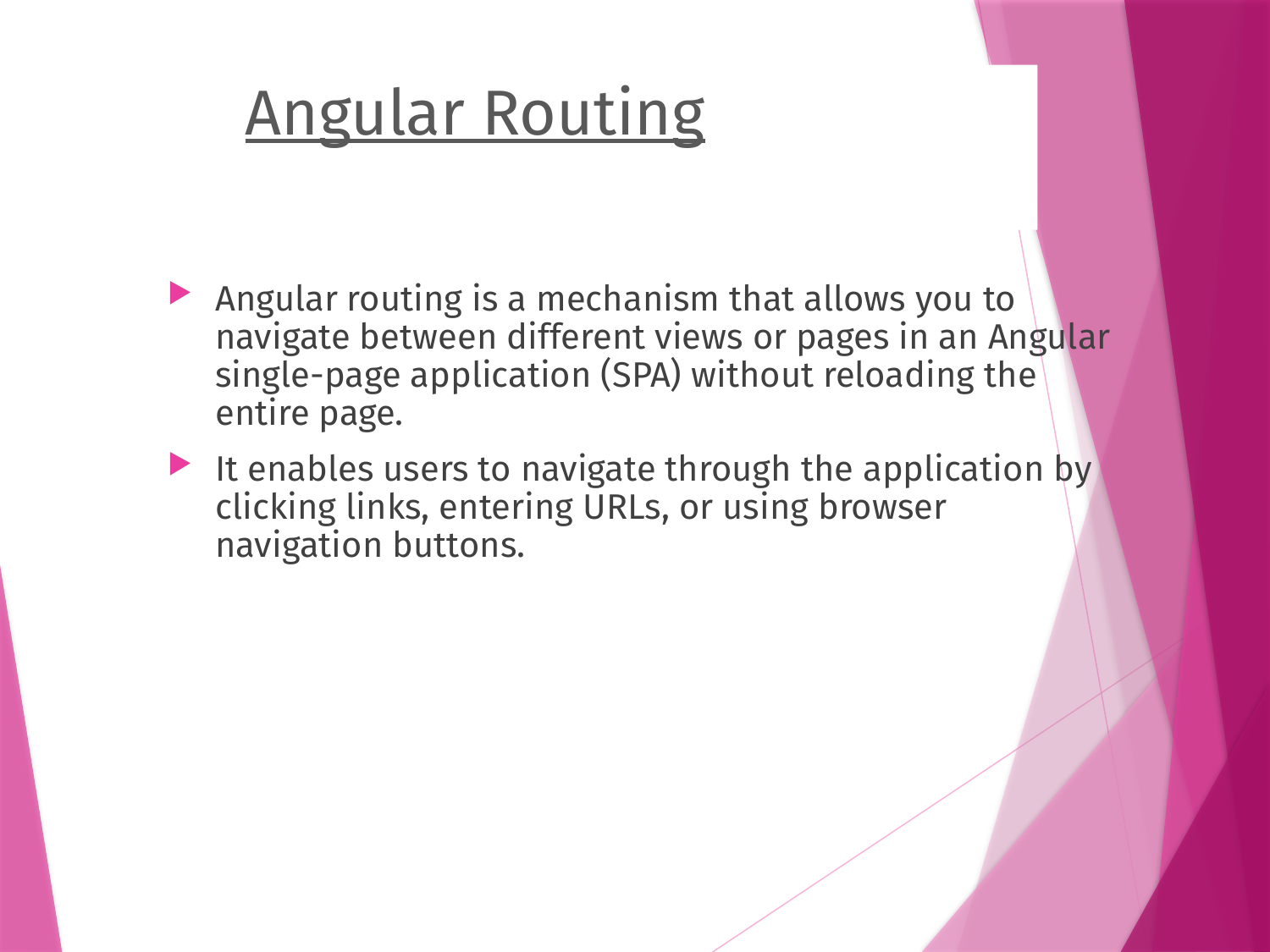

# Angular Routing

Angular routing is a mechanism that allows you to navigate between different views or pages in an Angular single-page application (SPA) without reloading the entire page.
It enables users to navigate through the application by clicking links, entering URLs, or using browser navigation buttons.